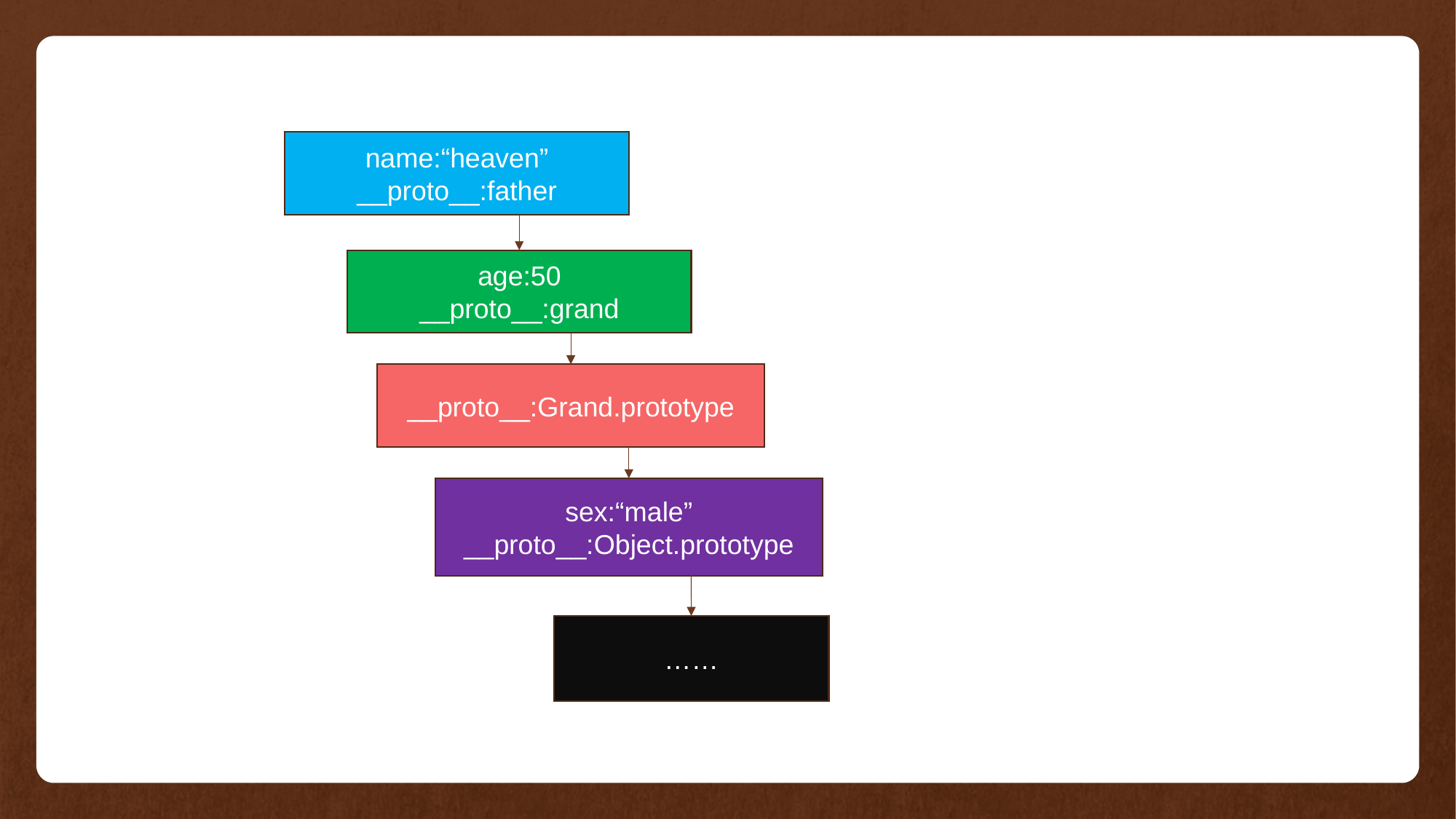

name:“heaven”
__proto__:father
age:50
__proto__:grand
__proto__:Grand.prototype
sex:“male”
__proto__:Object.prototype
……